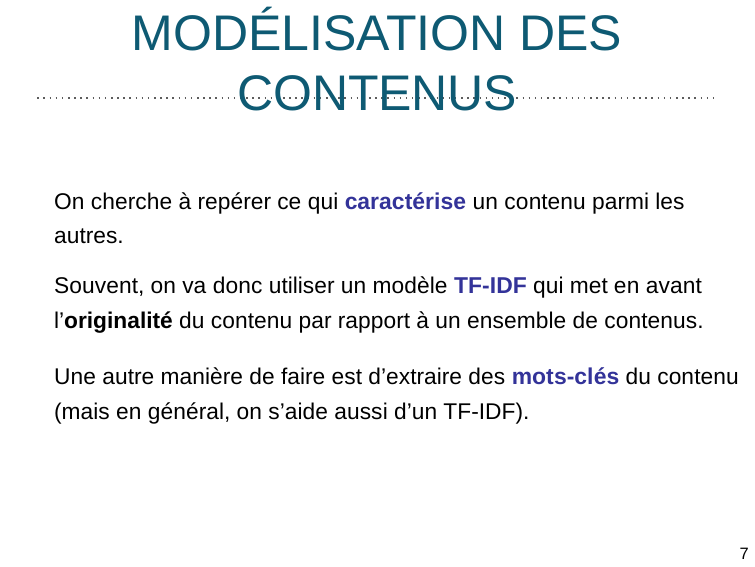

# MODÉLISATION DES CONTENUS
Modélisation des contenus

On cherche à repérer ce qui caractérise un contenu parmi les
autres.

Souvent, on va donc utiliser un modèle TF-IDF qui met en avant
l’originalité du contenu par rapport à un ensemble de contenus.

Une autre manière de faire est d’extraire des mots-clés du contenu
(mais en général, on s’aide aussi d’un TF-IDF).

7